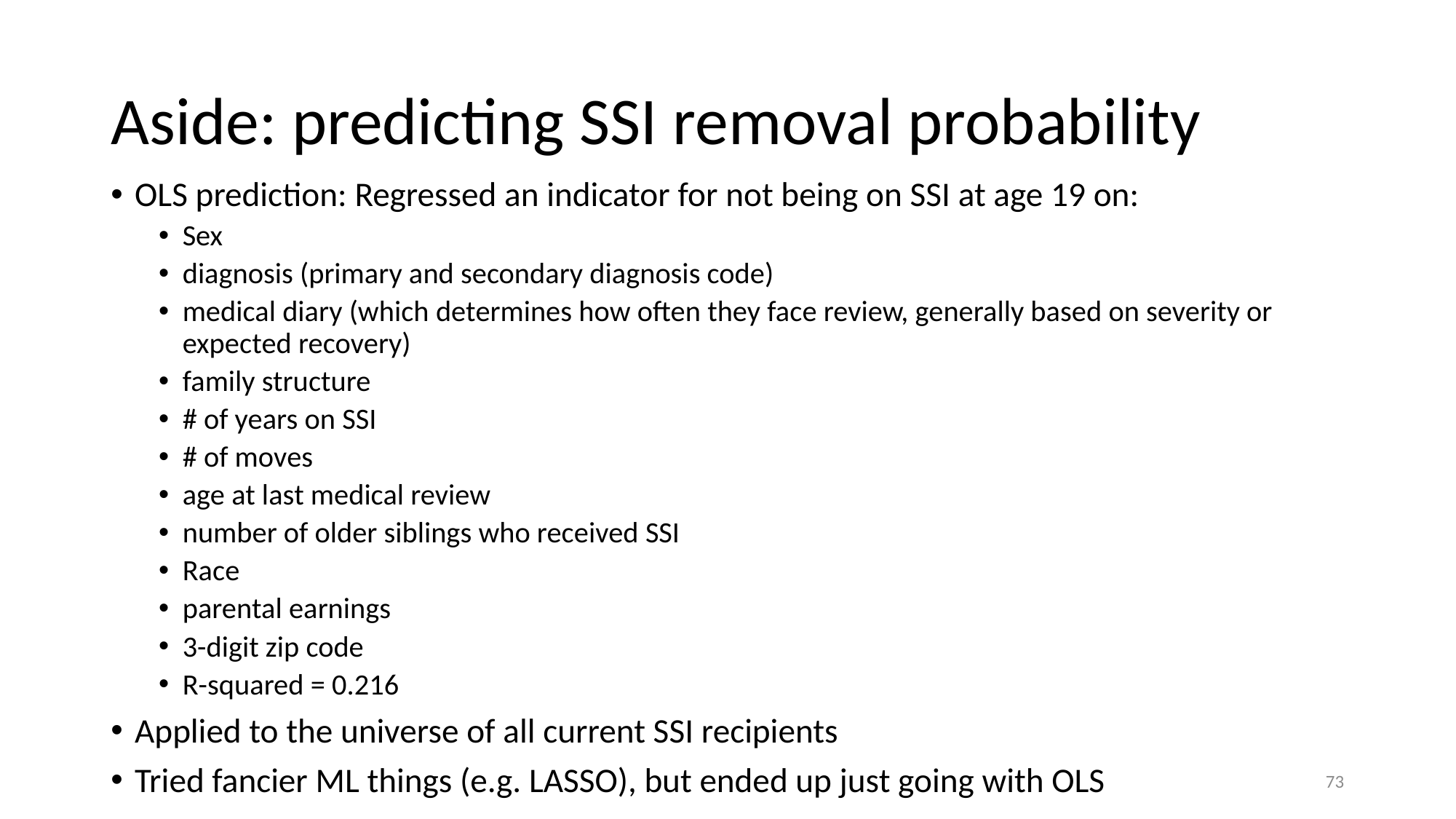

# Aside: predicting SSI removal probability
OLS prediction: Regressed an indicator for not being on SSI at age 19 on:
Sex
diagnosis (primary and secondary diagnosis code)
medical diary (which determines how often they face review, generally based on severity or expected recovery)
family structure
# of years on SSI
# of moves
age at last medical review
number of older siblings who received SSI
Race
parental earnings
3-digit zip code
R-squared = 0.216
Applied to the universe of all current SSI recipients
Tried fancier ML things (e.g. LASSO), but ended up just going with OLS
73